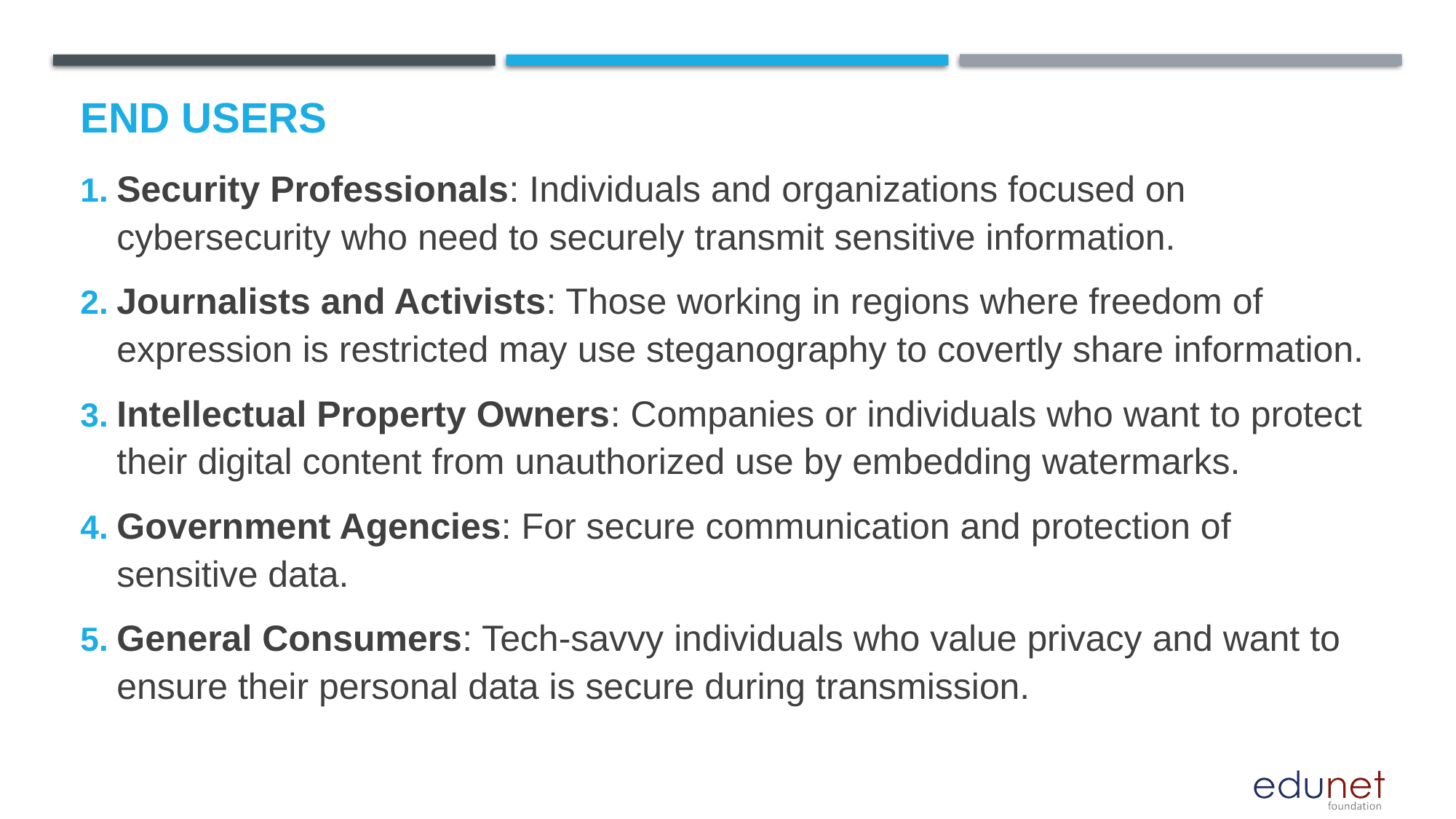

# End users
Security Professionals: Individuals and organizations focused on cybersecurity who need to securely transmit sensitive information.
Journalists and Activists: Those working in regions where freedom of expression is restricted may use steganography to covertly share information.
Intellectual Property Owners: Companies or individuals who want to protect their digital content from unauthorized use by embedding watermarks.
Government Agencies: For secure communication and protection of sensitive data.
General Consumers: Tech-savvy individuals who value privacy and want to ensure their personal data is secure during transmission.